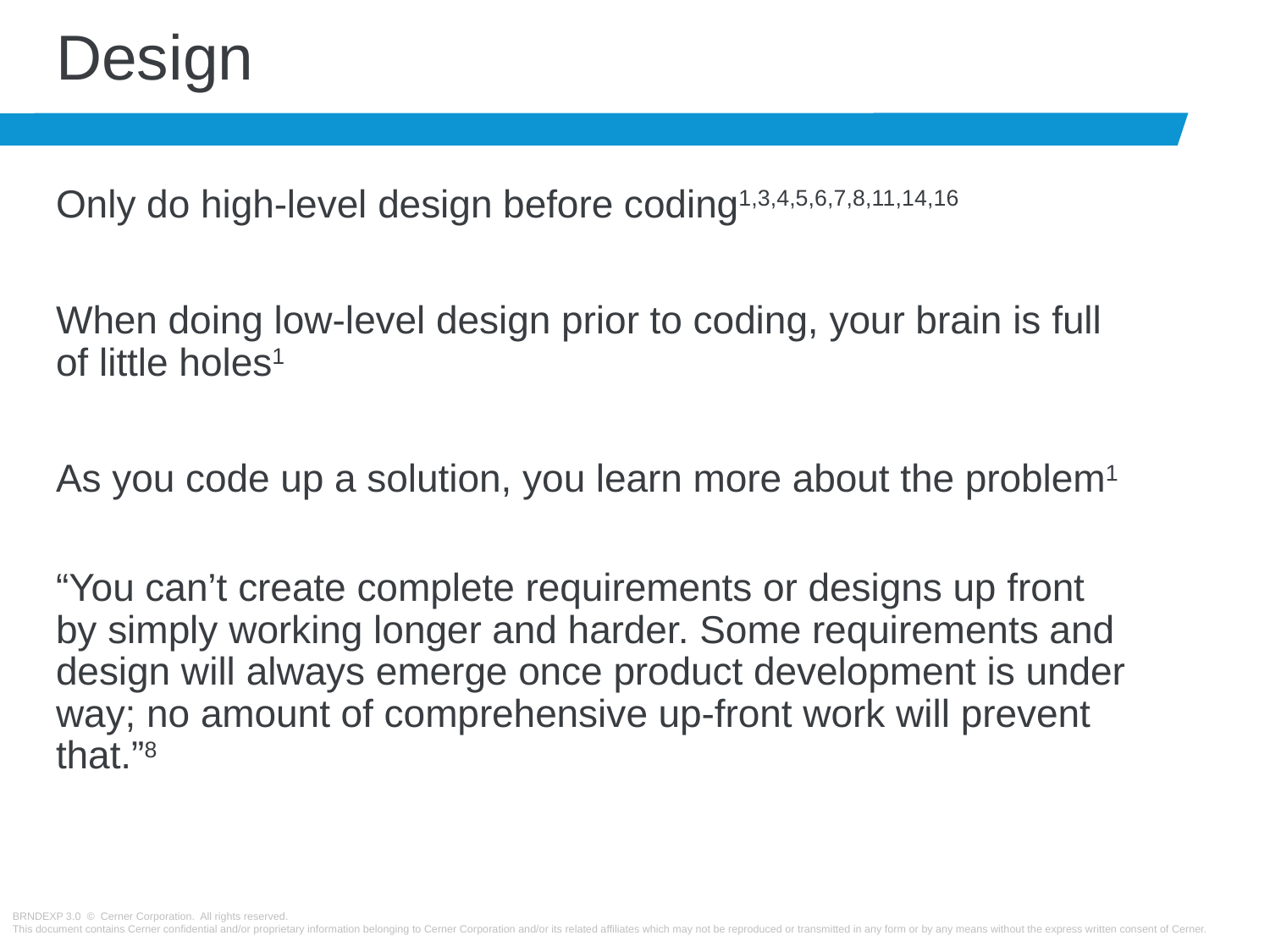

# Design
Only do high-level design before coding1,3,4,5,6,7,8,11,14,16

When doing low-level design prior to coding, your brain is full of little holes1

As you code up a solution, you learn more about the problem1

“You can’t create complete requirements or designs up front by simply working longer and harder. Some requirements and design will always emerge once product development is under way; no amount of comprehensive up-front work will prevent that.”8